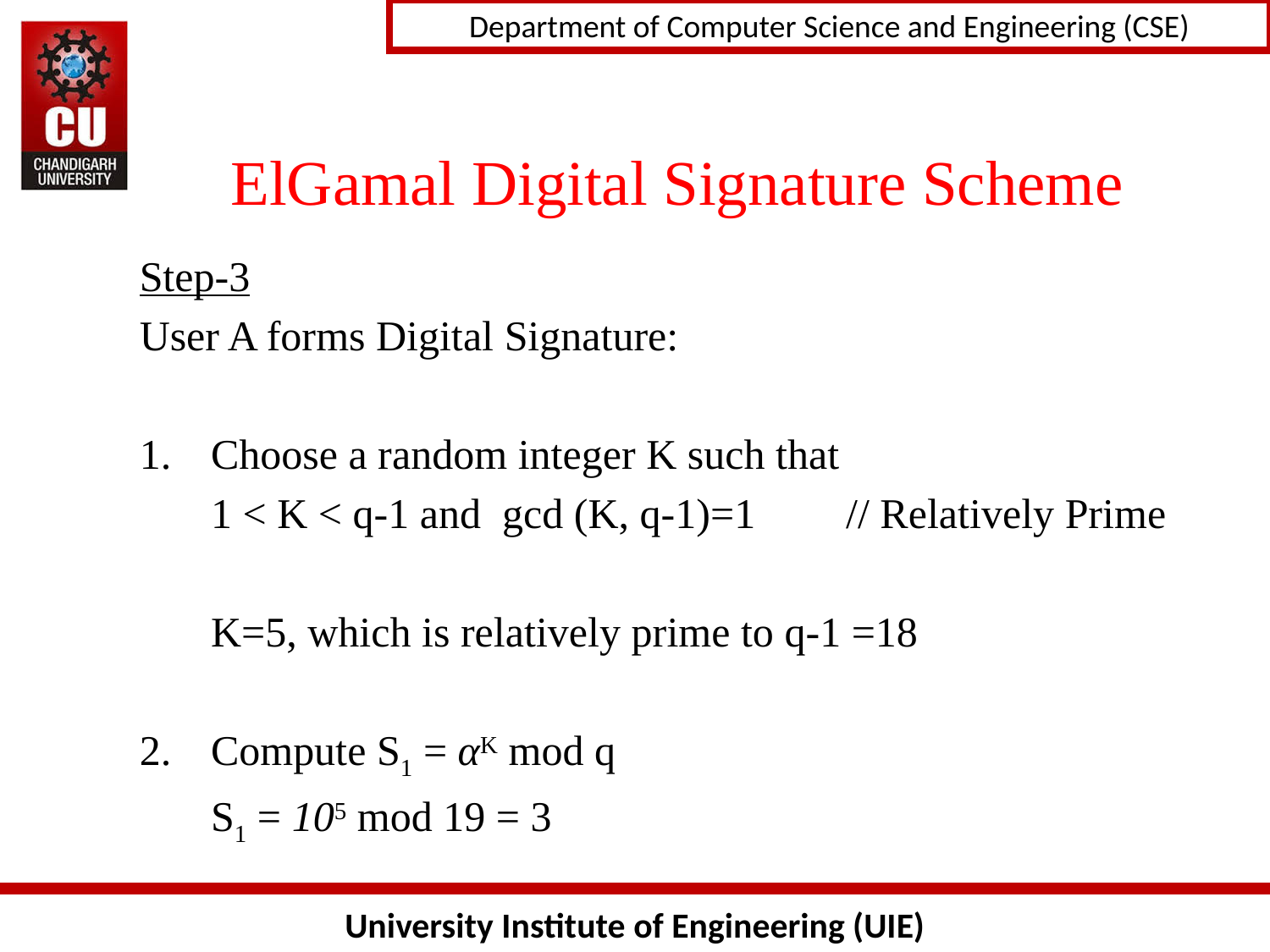

# ElGamal Digital Signature Scheme
Step-3
User A forms Digital Signature:

Choose a random integer K such that
	1 < K < q-1 and  gcd (K, q-1)=1 	// Relatively Prime

	K=5, which is relatively prime to q-1 =18

Compute S1 = αK mod q
	S1 = 105 mod 19 = 3